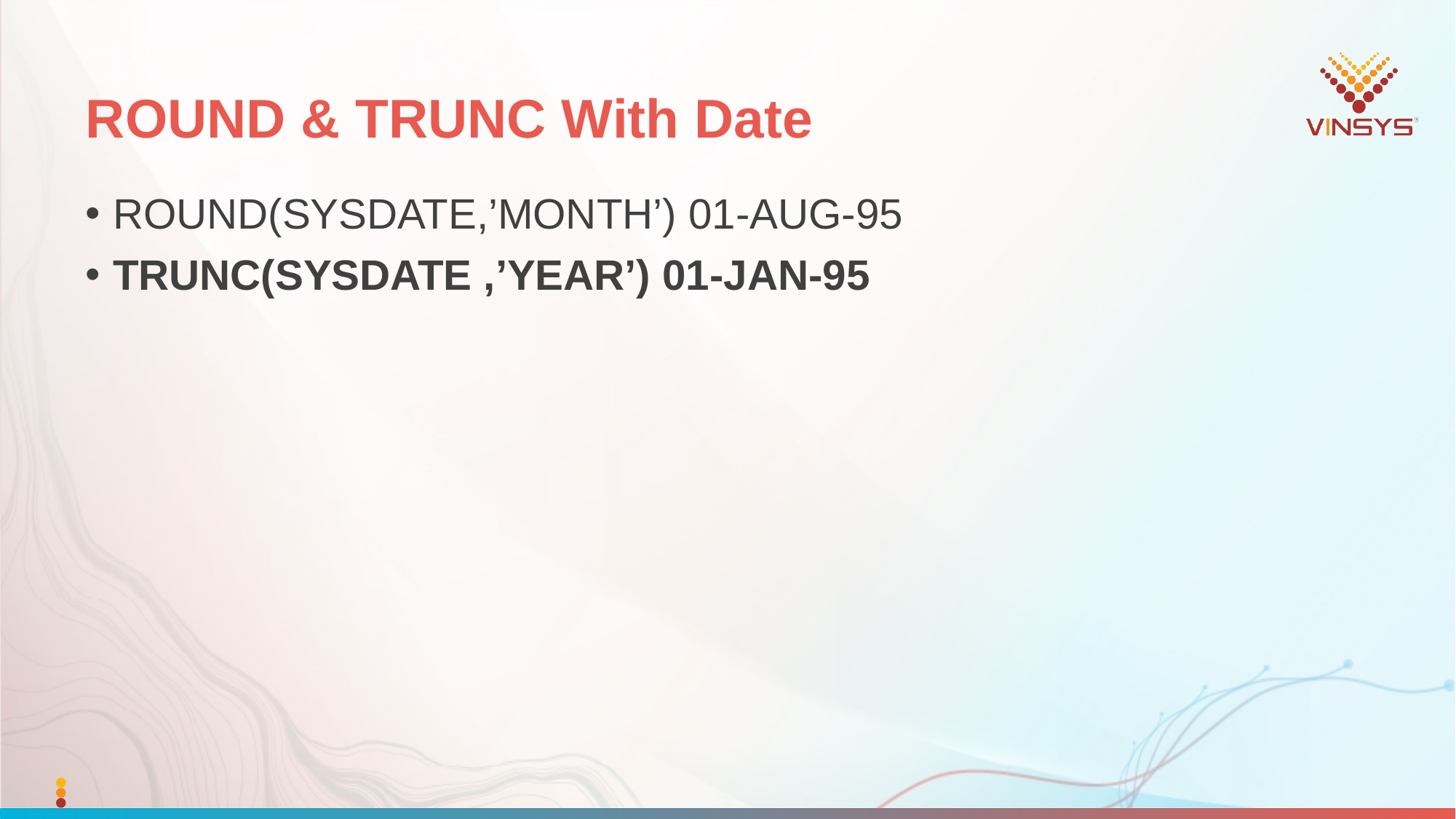

# ROUND & TRUNC With Date
ROUND(SYSDATE,’MONTH’) 01-AUG-95
TRUNC(SYSDATE ,’YEAR’) 01-JAN-95